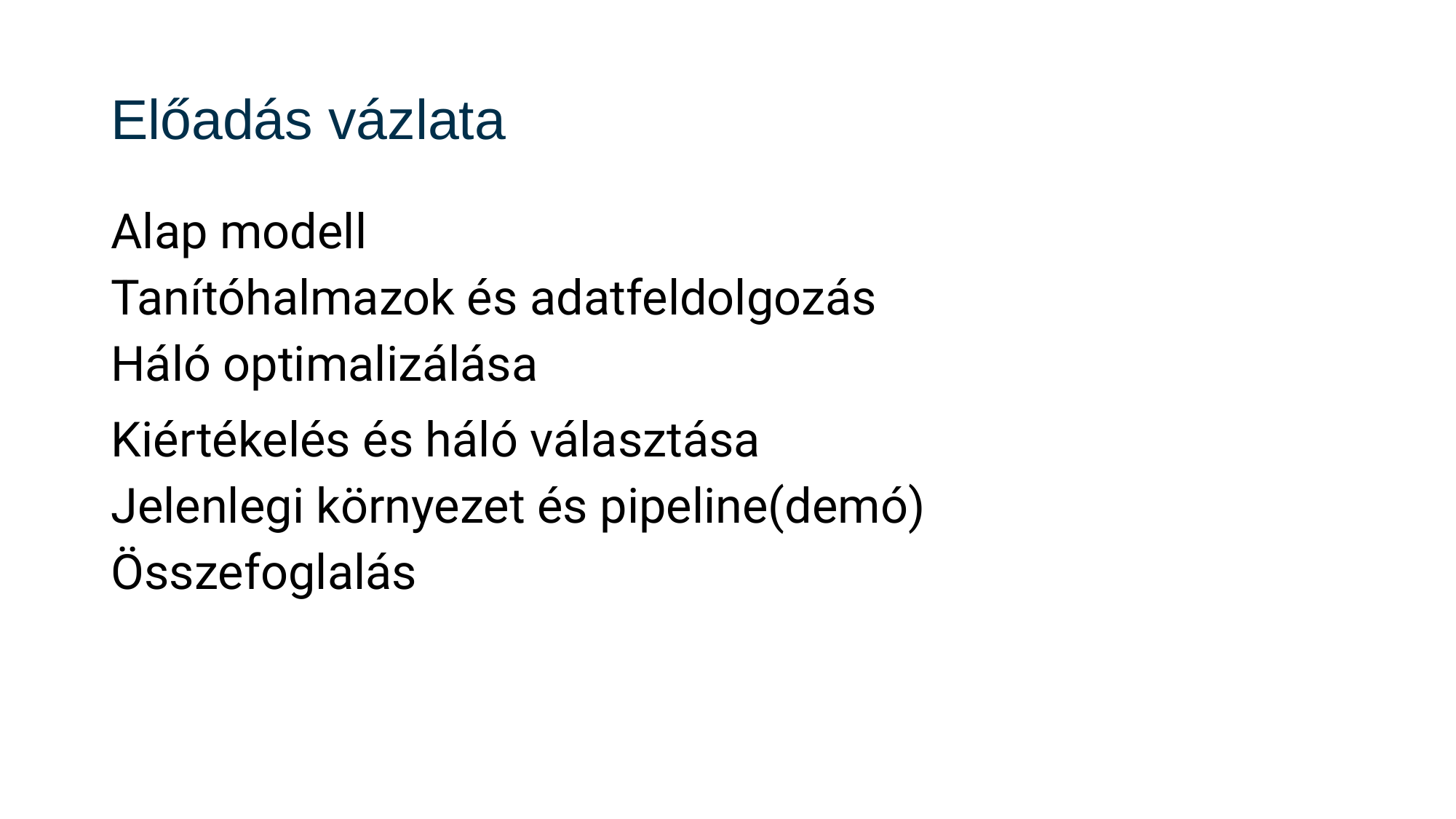

# Előadás vázlata
Alap modell
Tanítóhalmazok és adatfeldolgozás
Háló optimalizálása
Kiértékelés és háló választása
Jelenlegi környezet és pipeline(demó)
Összefoglalás